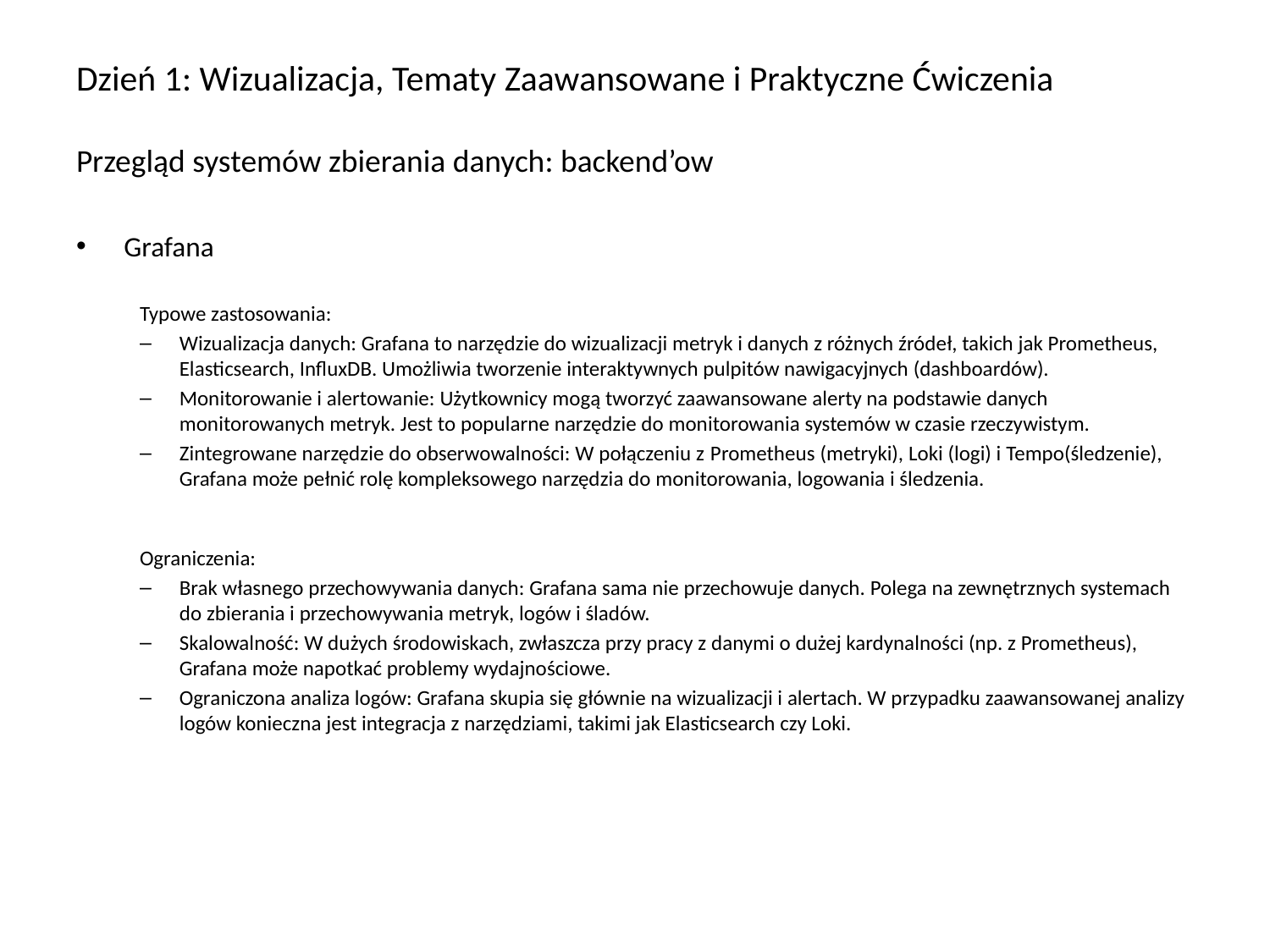

# Dzień 1: Wizualizacja, Tematy Zaawansowane i Praktyczne Ćwiczenia Przegląd systemów zbierania danych: backend’ow
Grafana
Typowe zastosowania:
Wizualizacja danych: Grafana to narzędzie do wizualizacji metryk i danych z różnych źródeł, takich jak Prometheus, Elasticsearch, InfluxDB. Umożliwia tworzenie interaktywnych pulpitów nawigacyjnych (dashboardów).
Monitorowanie i alertowanie: Użytkownicy mogą tworzyć zaawansowane alerty na podstawie danych monitorowanych metryk. Jest to popularne narzędzie do monitorowania systemów w czasie rzeczywistym.
Zintegrowane narzędzie do obserwowalności: W połączeniu z Prometheus (metryki), Loki (logi) i Tempo(śledzenie), Grafana może pełnić rolę kompleksowego narzędzia do monitorowania, logowania i śledzenia.

Ograniczenia:
Brak własnego przechowywania danych: Grafana sama nie przechowuje danych. Polega na zewnętrznych systemach do zbierania i przechowywania metryk, logów i śladów.
Skalowalność: W dużych środowiskach, zwłaszcza przy pracy z danymi o dużej kardynalności (np. z Prometheus), Grafana może napotkać problemy wydajnościowe.
Ograniczona analiza logów: Grafana skupia się głównie na wizualizacji i alertach. W przypadku zaawansowanej analizy logów konieczna jest integracja z narzędziami, takimi jak Elasticsearch czy Loki.